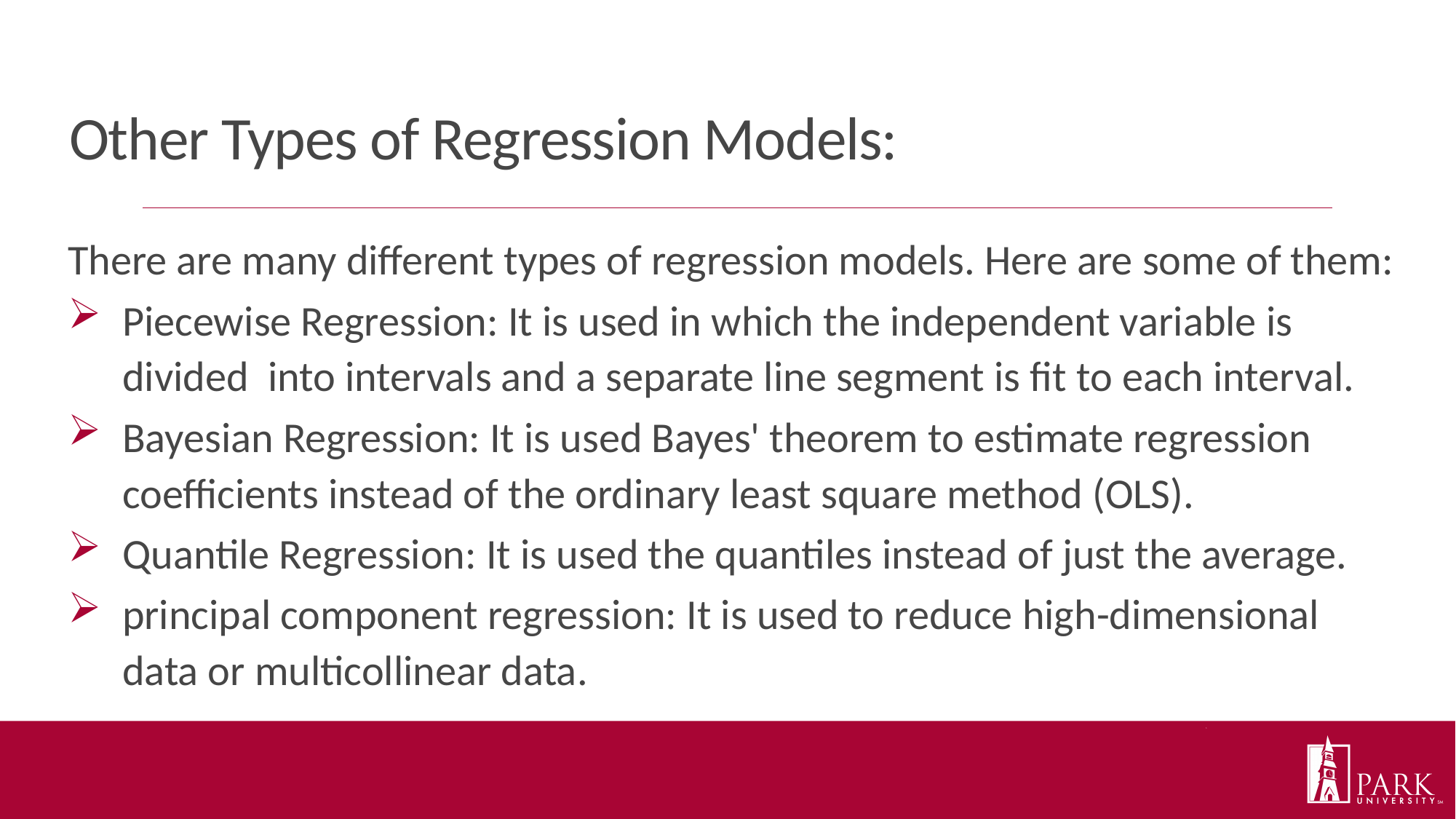

# Other Types of Regression Models:
There are many different types of regression models. Here are some of them:
Piecewise Regression: It is used in which the independent variable is divided  into intervals and a separate line segment is fit to each interval.
Bayesian Regression: It is used Bayes' theorem to estimate regression coefficients instead of the ordinary least square method (OLS).
Quantile Regression: It is used the quantiles instead of just the average.
principal component regression: It is used to reduce high-dimensional data or multicollinear data.